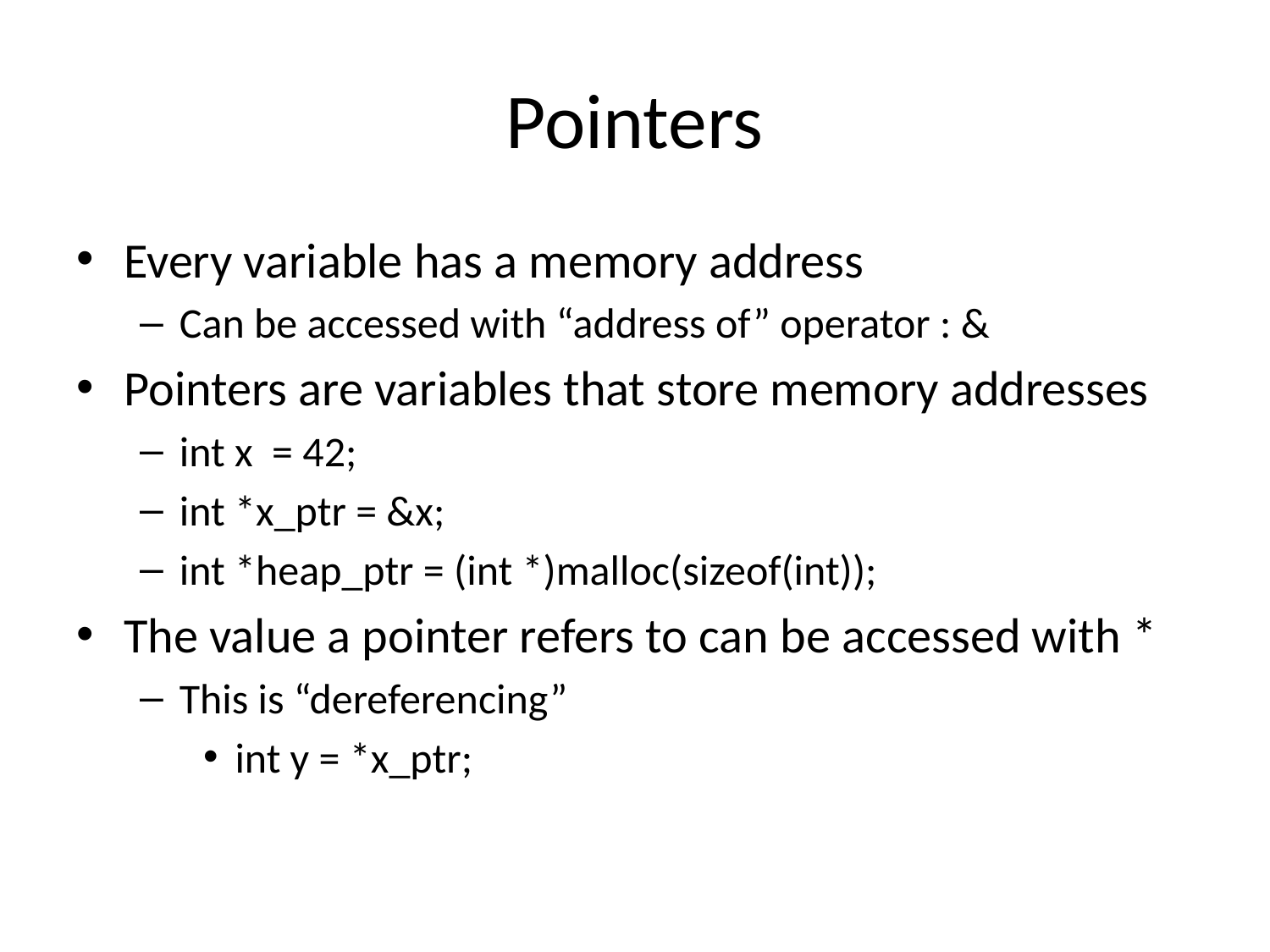

# Pointers
Every variable has a memory address
Can be accessed with “address of” operator : &
Pointers are variables that store memory addresses
int x  = 42;
int *x_ptr = &x;
int *heap_ptr = (int *)malloc(sizeof(int));
The value a pointer refers to can be accessed with *
This is “dereferencing”
int y = *x_ptr;